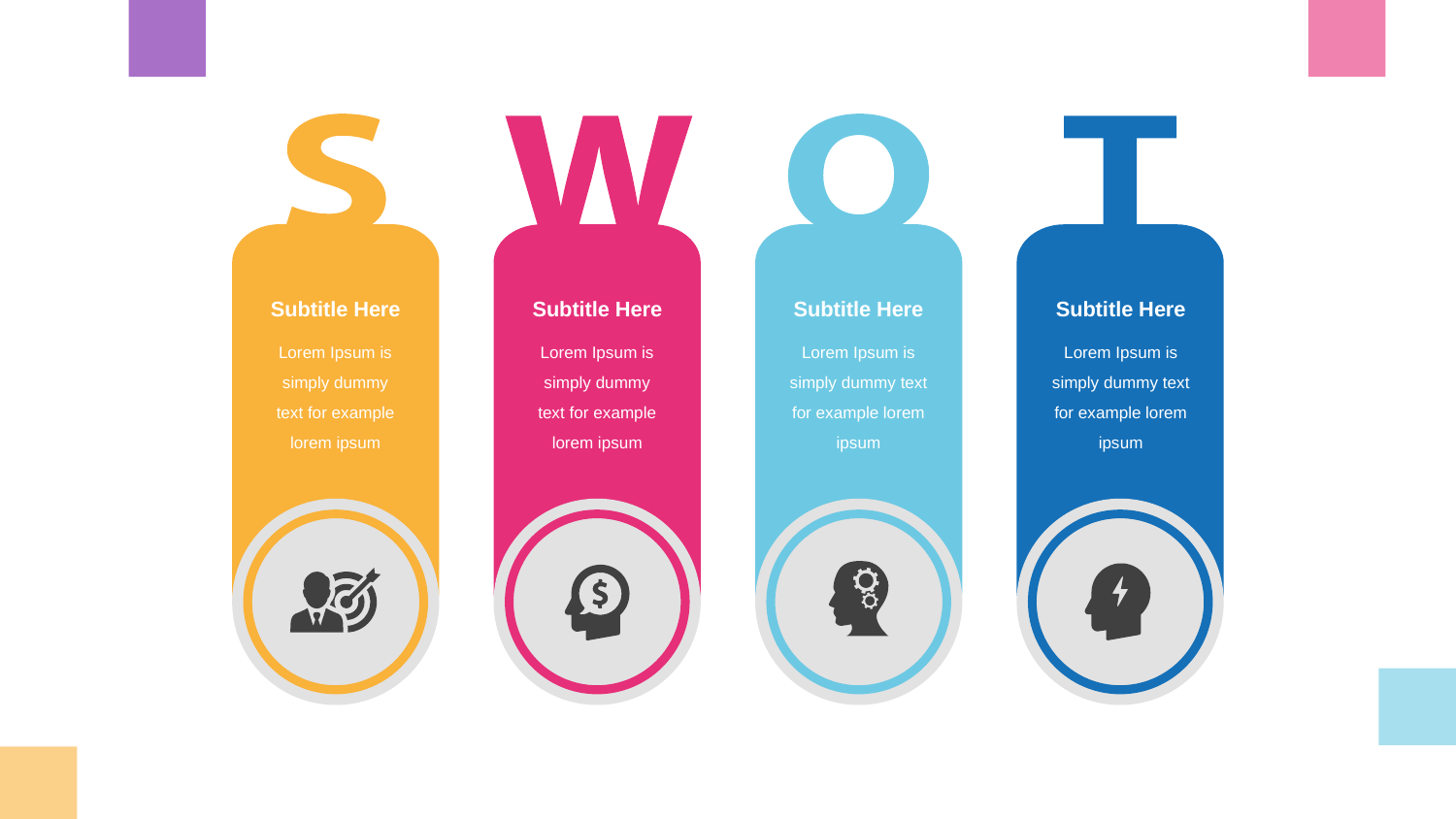

Subtitle Here
Subtitle Here
Subtitle Here
Subtitle Here
Lorem Ipsum is simply dummy text for example lorem ipsum
Lorem Ipsum is simply dummy text for example lorem ipsum
Lorem Ipsum is simply dummy text for example lorem ipsum
Lorem Ipsum is simply dummy text for example lorem ipsum